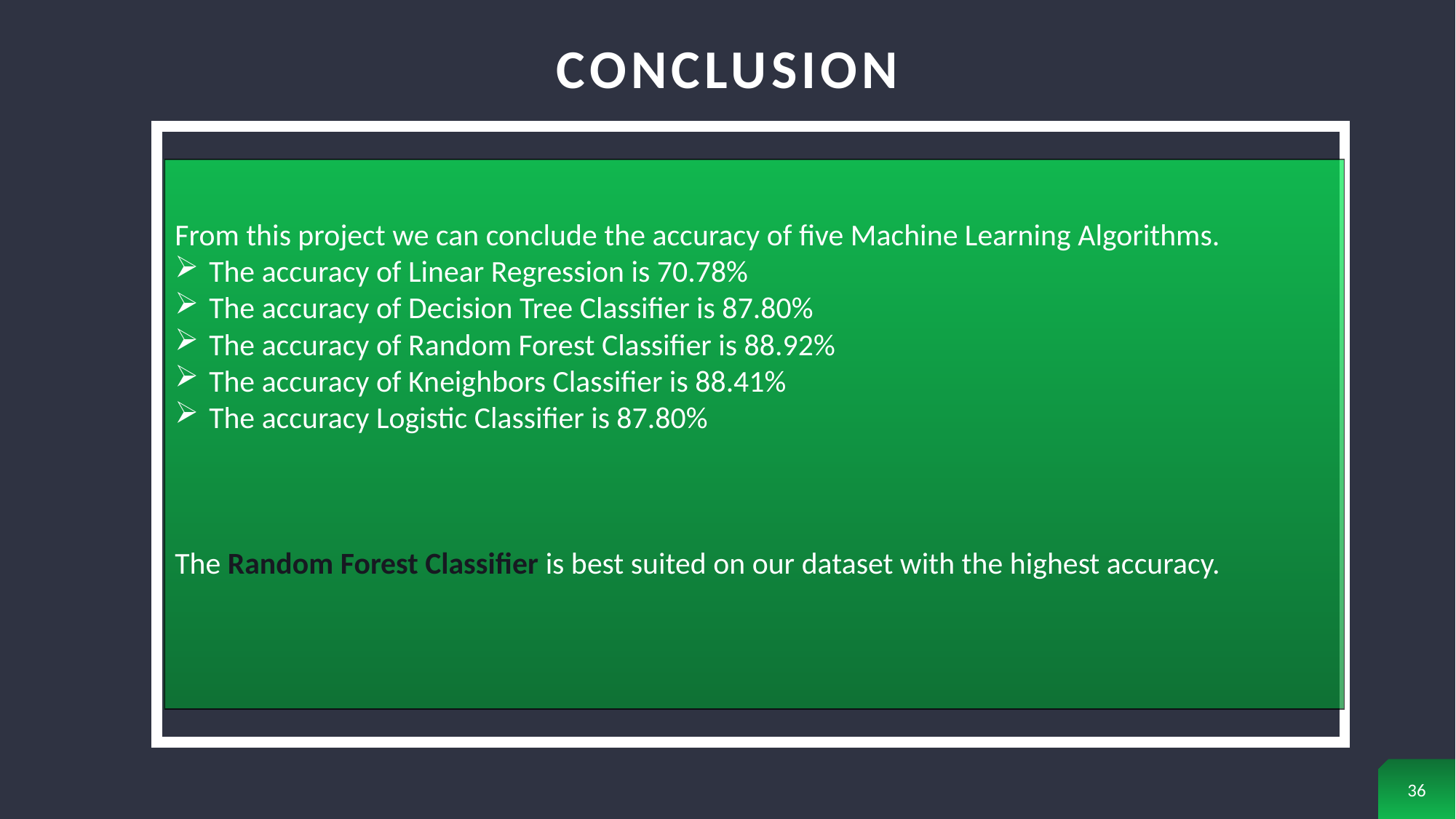

# CONCLUSION

From this project we can conclude the accuracy of five Machine Learning Algorithms.
The accuracy of Linear Regression is 70.78%
The accuracy of Decision Tree Classifier is 87.80%
The accuracy of Random Forest Classifier is 88.92%
The accuracy of Kneighbors Classifier is 88.41%
The accuracy Logistic Classifier is 87.80%

The Random Forest Classifier is best suited on our dataset with the highest accuracy.

36